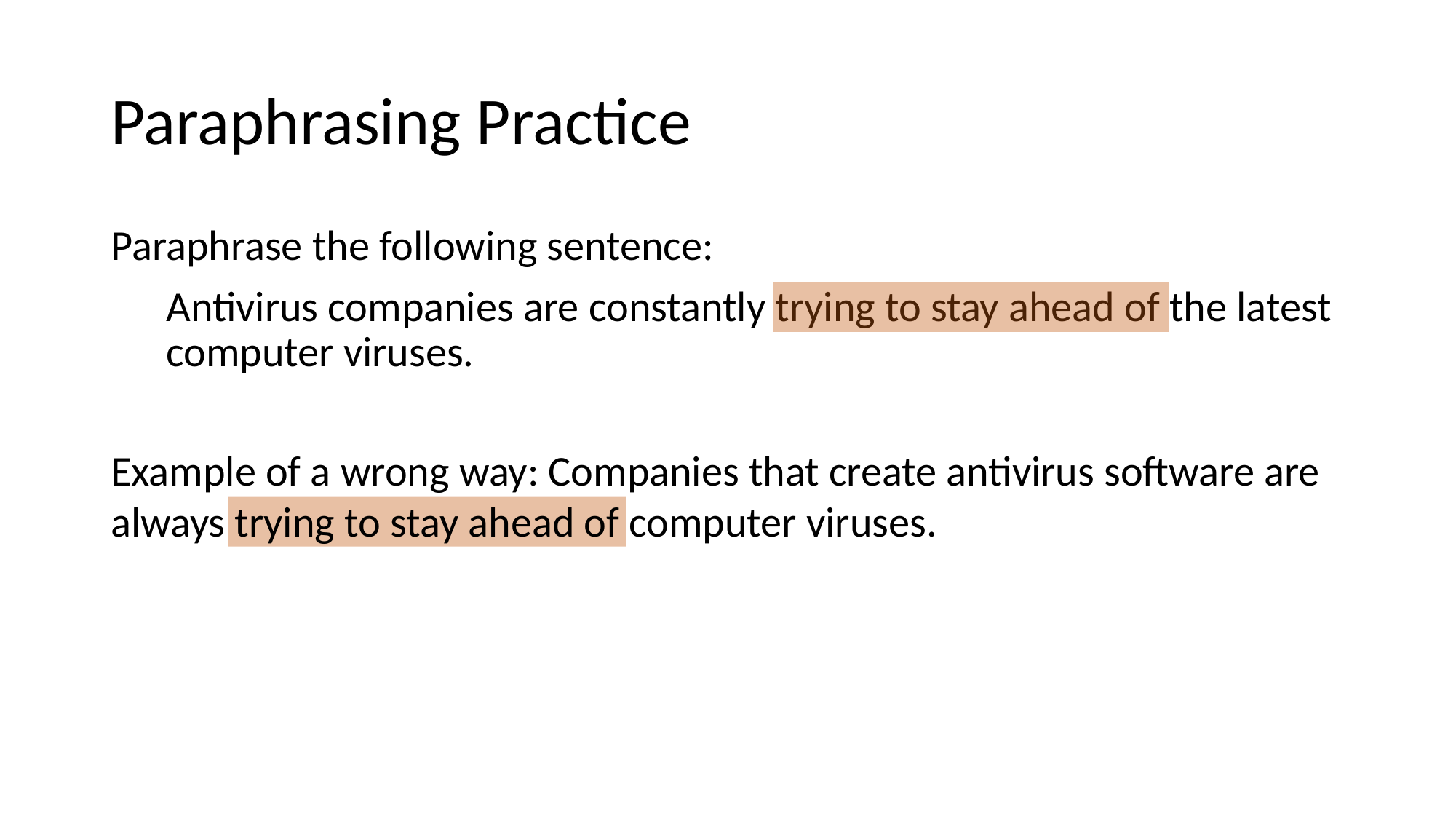

# Paraphrasing Practice
Paraphrase the following sentence:
Antivirus companies are constantly trying to stay ahead of the latest computer viruses.

Example of a wrong way: Companies that create antivirus software are always trying to stay ahead of computer viruses.